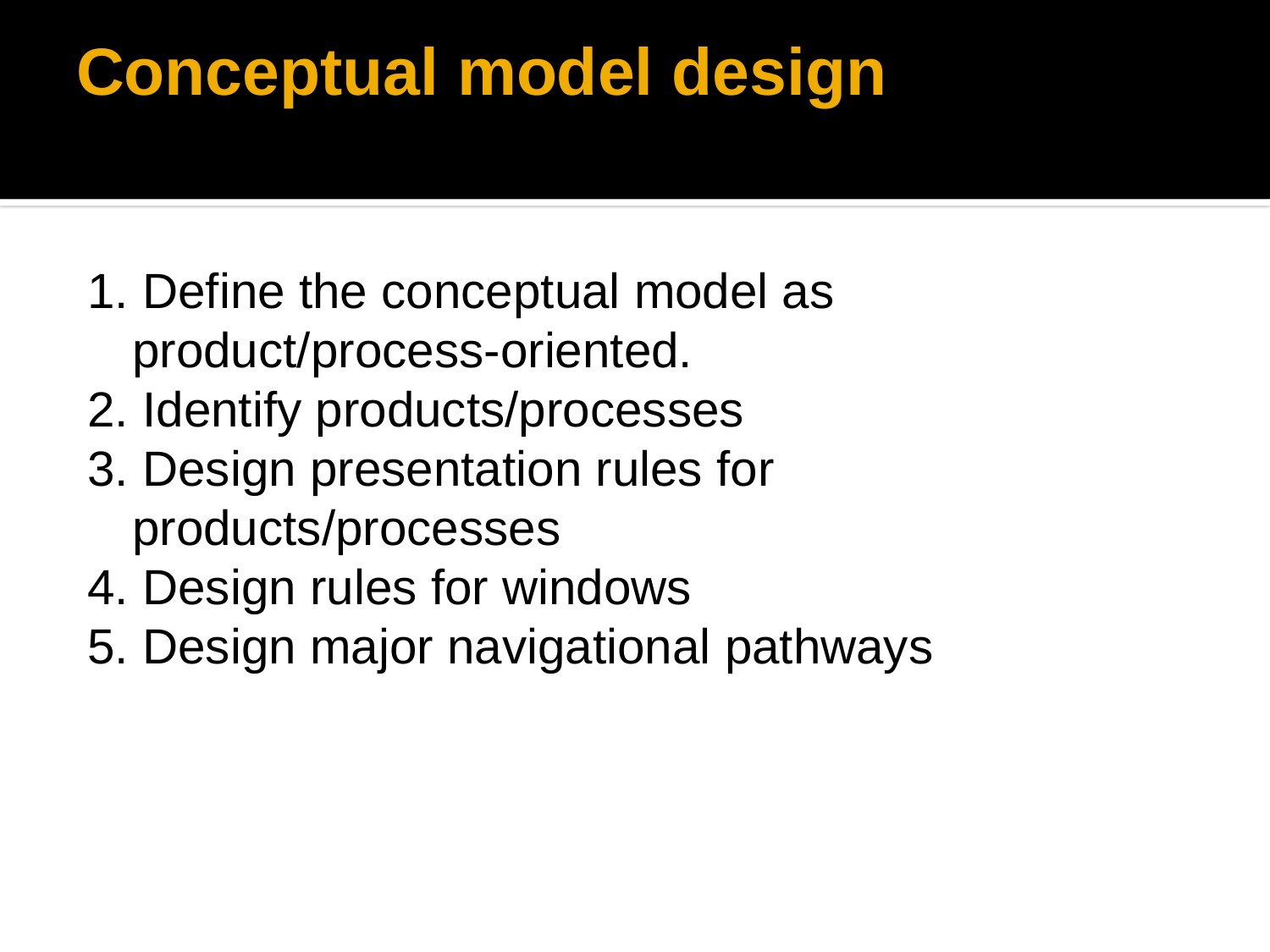

# Conceptual model design
1. Define the conceptual model as product/process-oriented.
2. Identify products/processes
3. Design presentation rules for products/processes
4. Design rules for windows
5. Design major navigational pathways